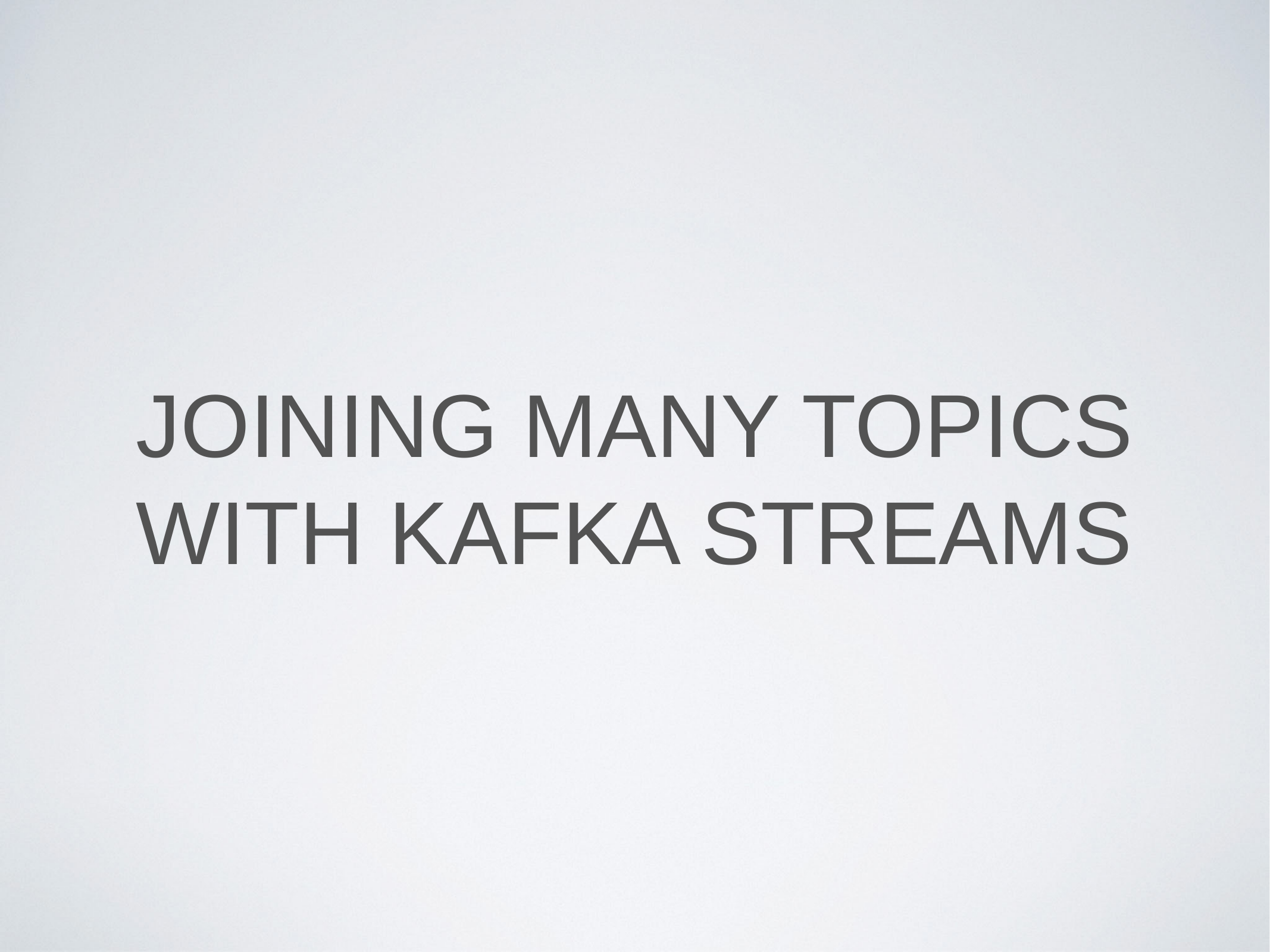

# Joining Many Topics
with Kafka Streams